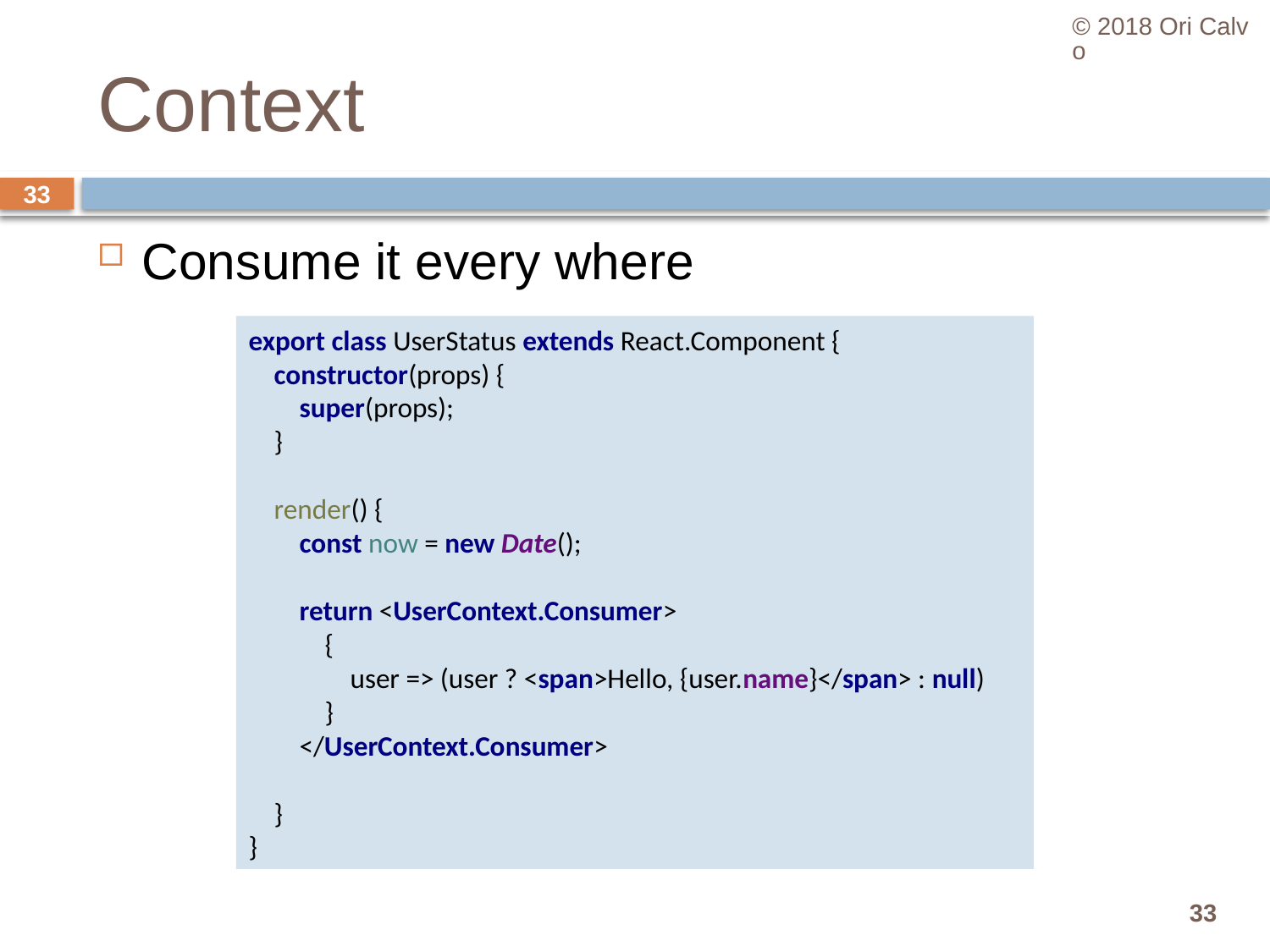

© 2018 Ori Calvo
# Context
33
Consume it every where
export class UserStatus extends React.Component {
    constructor(props) {
        super(props);
    }
    render() {
        const now = new Date();
        return <UserContext.Consumer>
            {
                user => (user ? <span>Hello, {user.name}</span> : null)
            }
        </UserContext.Consumer>
    }
}